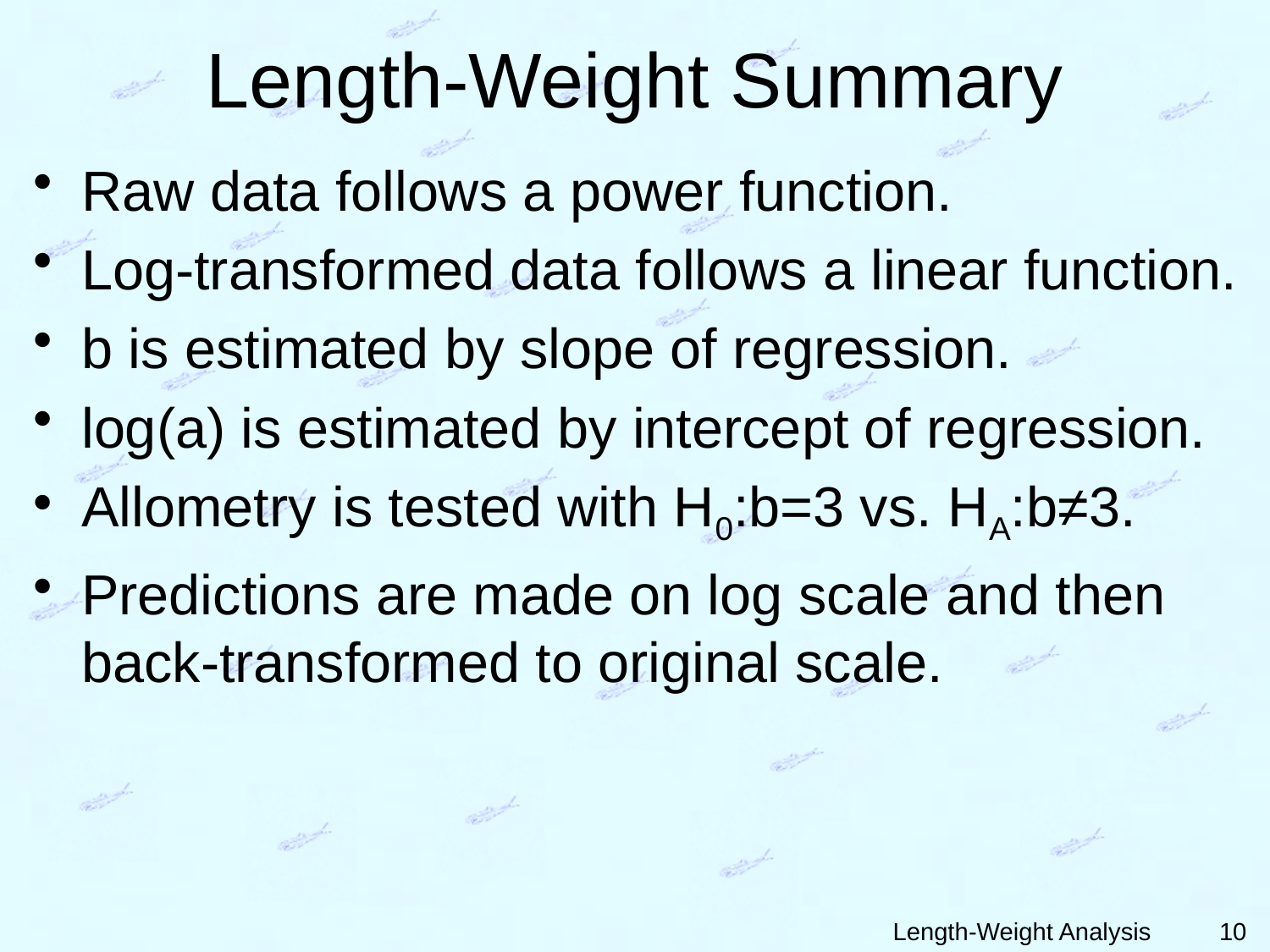

# Length-Weight Summary
Raw data follows a power function.
Log-transformed data follows a linear function.
b is estimated by slope of regression.
log(a) is estimated by intercept of regression.
Allometry is tested with H0:b=3 vs. HA:b≠3.
Predictions are made on log scale and then back-transformed to original scale.
10
Length-Weight Analysis